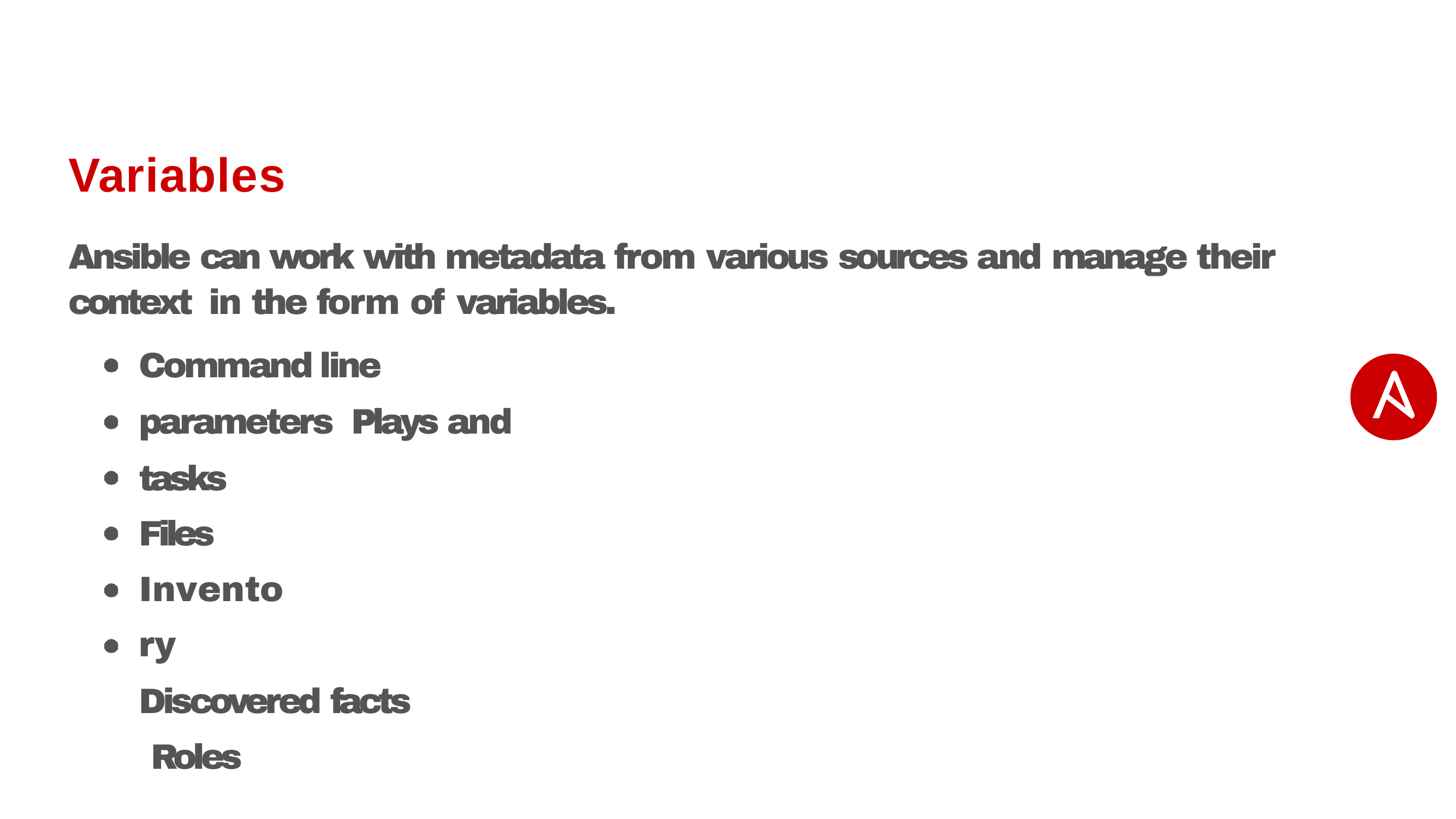

# Variables
Ansible can work with metadata from various sources and manage their context  in the form of variables.
Command line parameters  Plays and tasks
Files  Inventory
Discovered facts  Roles